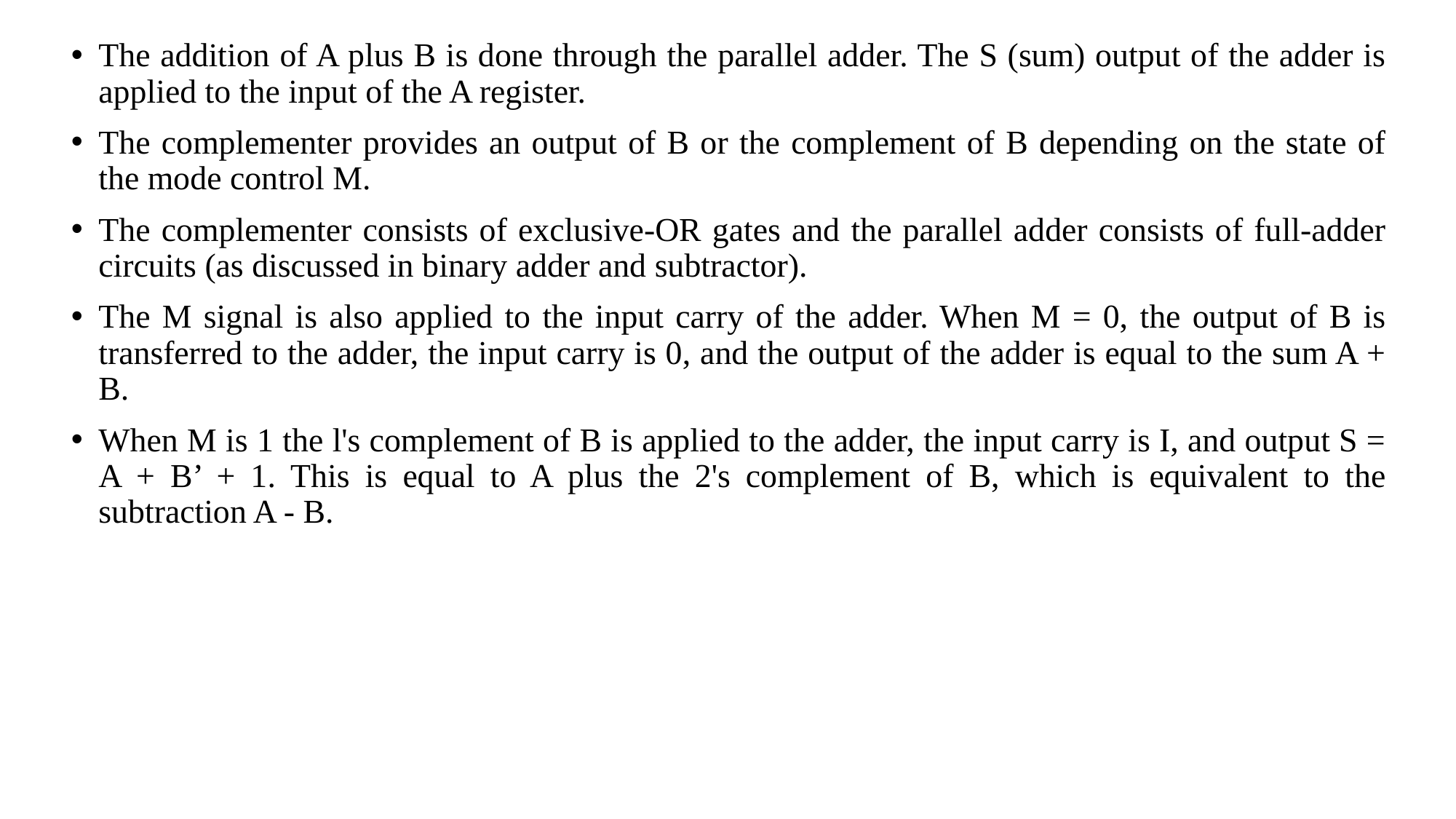

The addition of A plus B is done through the parallel adder. The S (sum) output of the adder is applied to the input of the A register.
The complementer provides an output of B or the complement of B depending on the state of the mode control M.
The complementer consists of exclusive-OR gates and the parallel adder consists of full-adder circuits (as discussed in binary adder and subtractor).
The M signal is also applied to the input carry of the adder. When M = 0, the output of B is transferred to the adder, the input carry is 0, and the output of the adder is equal to the sum A + B.
When M is 1 the l's complement of B is applied to the adder, the input carry is I, and output S = A + B’ + 1. This is equal to A plus the 2's complement of B, which is equivalent to the subtraction A - B.